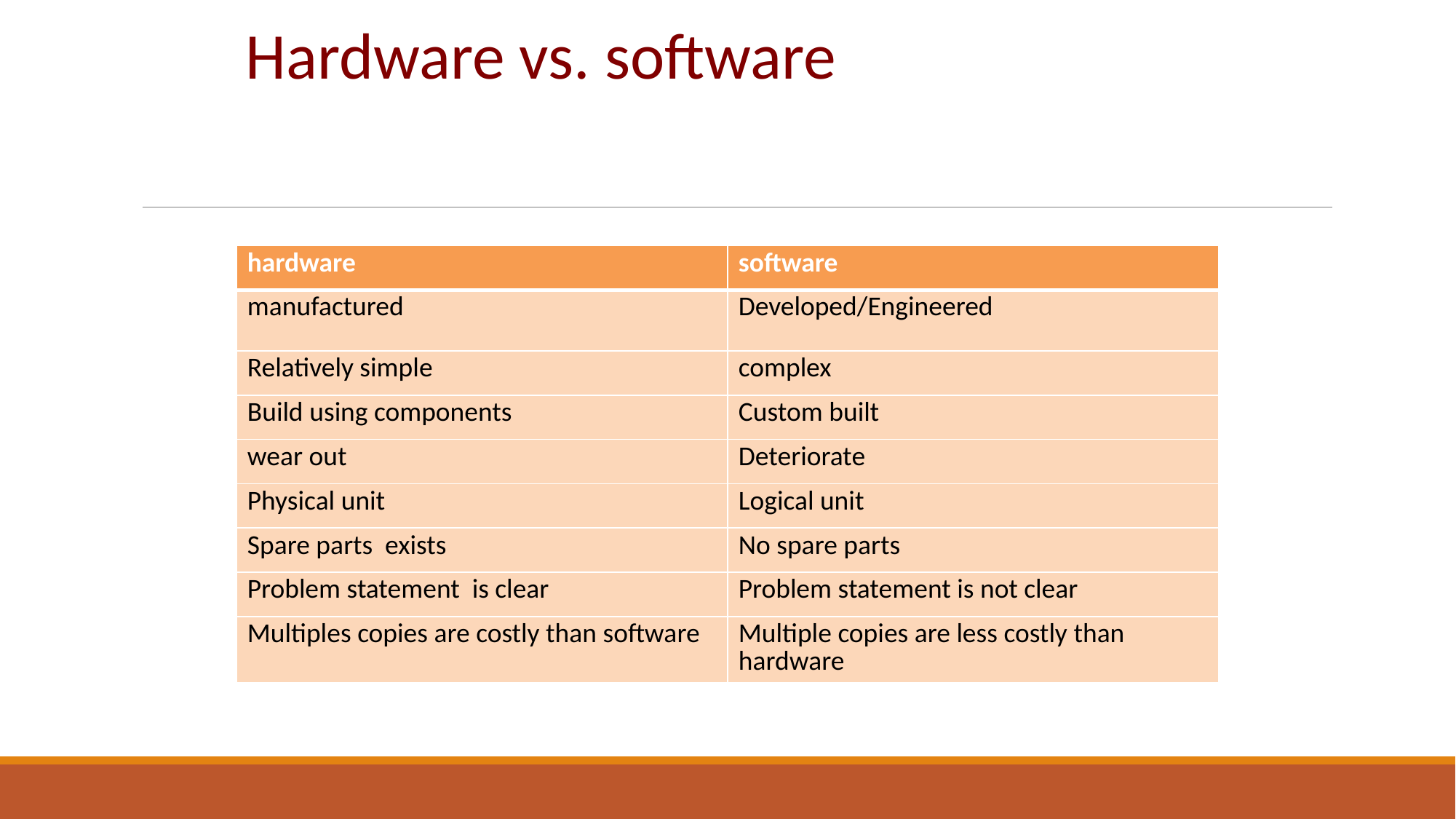

# Hardware vs. software
| hardware | software |
| --- | --- |
| manufactured | Developed/Engineered |
| Relatively simple | complex |
| Build using components | Custom built |
| wear out | Deteriorate |
| Physical unit | Logical unit |
| Spare parts exists | No spare parts |
| Problem statement is clear | Problem statement is not clear |
| Multiples copies are costly than software | Multiple copies are less costly than hardware |